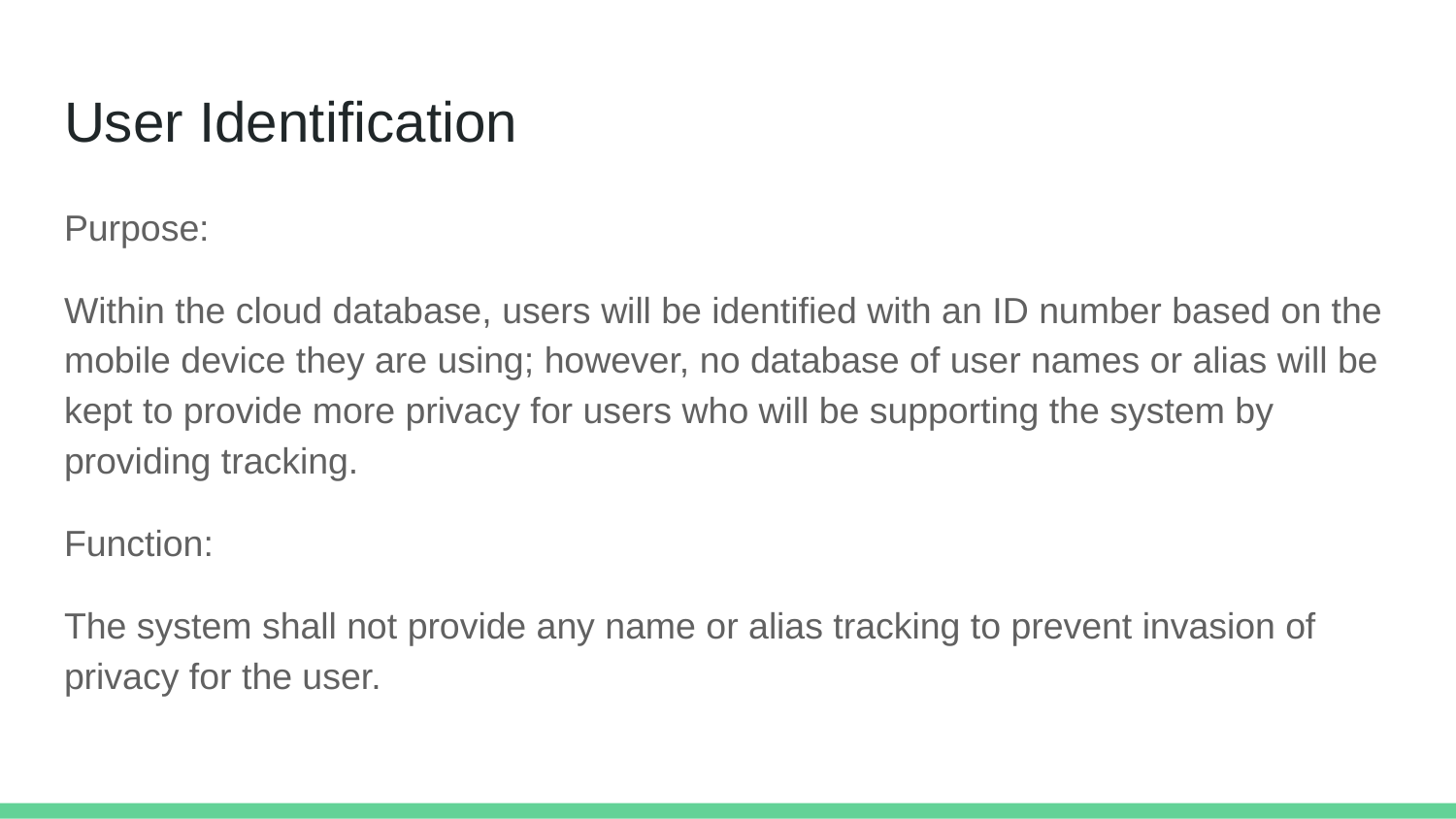

# User Identification
Purpose:
Within the cloud database, users will be identified with an ID number based on the mobile device they are using; however, no database of user names or alias will be kept to provide more privacy for users who will be supporting the system by providing tracking.
Function:
The system shall not provide any name or alias tracking to prevent invasion of privacy for the user.